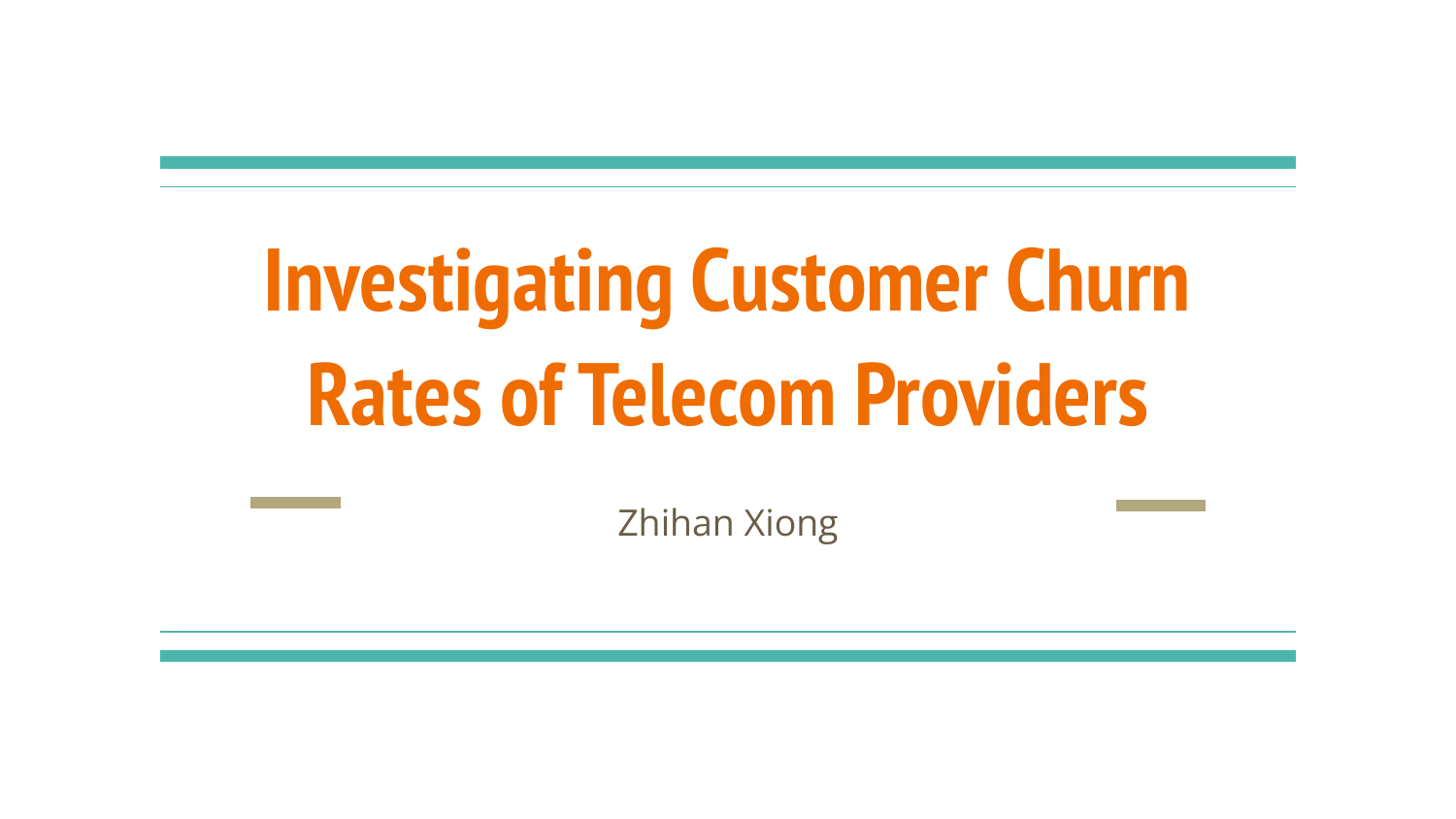

# Investigating Customer Churn Rates of Telecom Providers
Zhihan Xiong